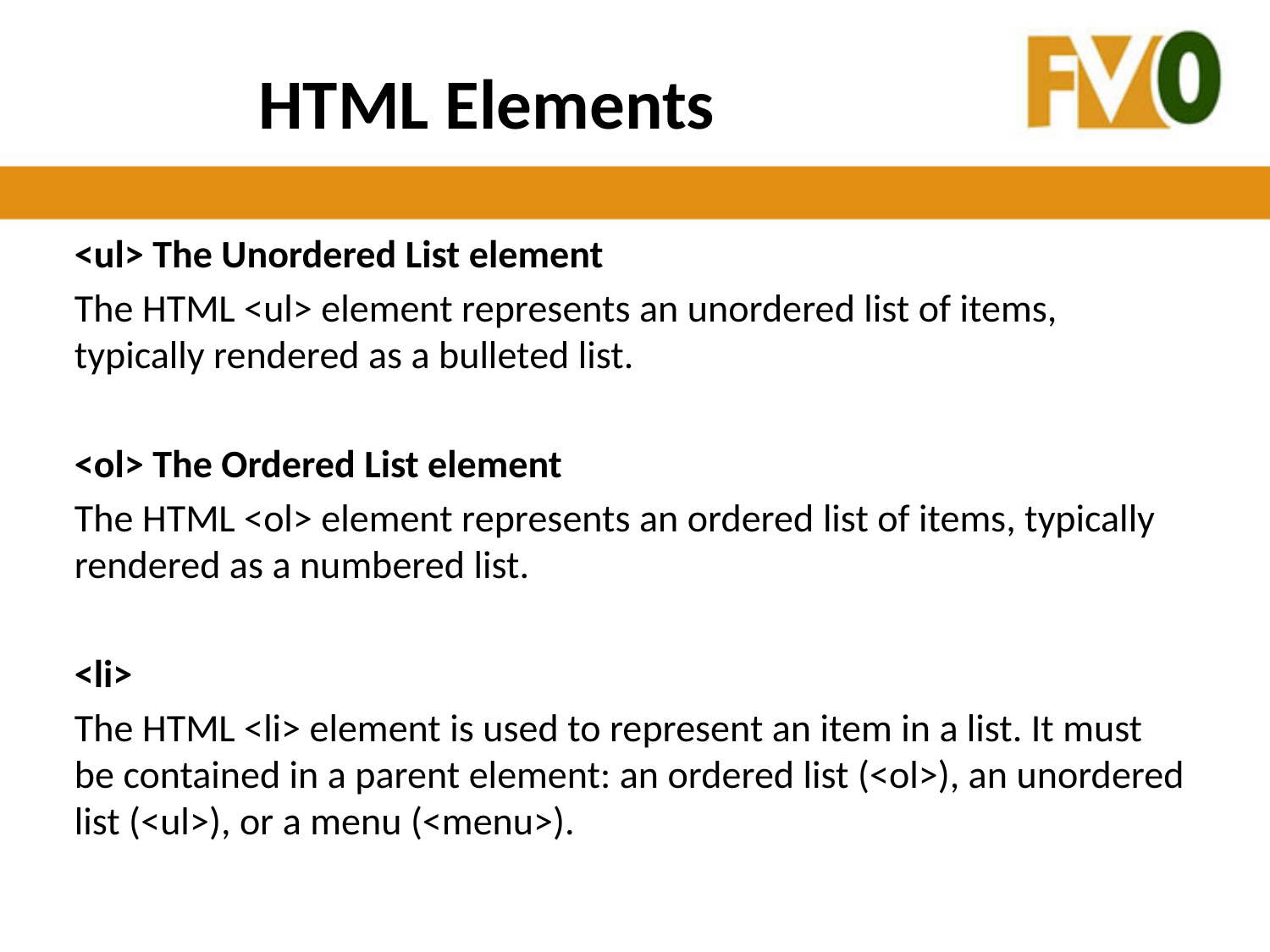

# HTML Elements
<ul> The Unordered List element
The HTML <ul> element represents an unordered list of items, typically rendered as a bulleted list.

<ol> The Ordered List element
The HTML <ol> element represents an ordered list of items, typically rendered as a numbered list.

<li>
The HTML <li> element is used to represent an item in a list. It must be contained in a parent element: an ordered list (<ol>), an unordered list (<ul>), or a menu (<menu>).